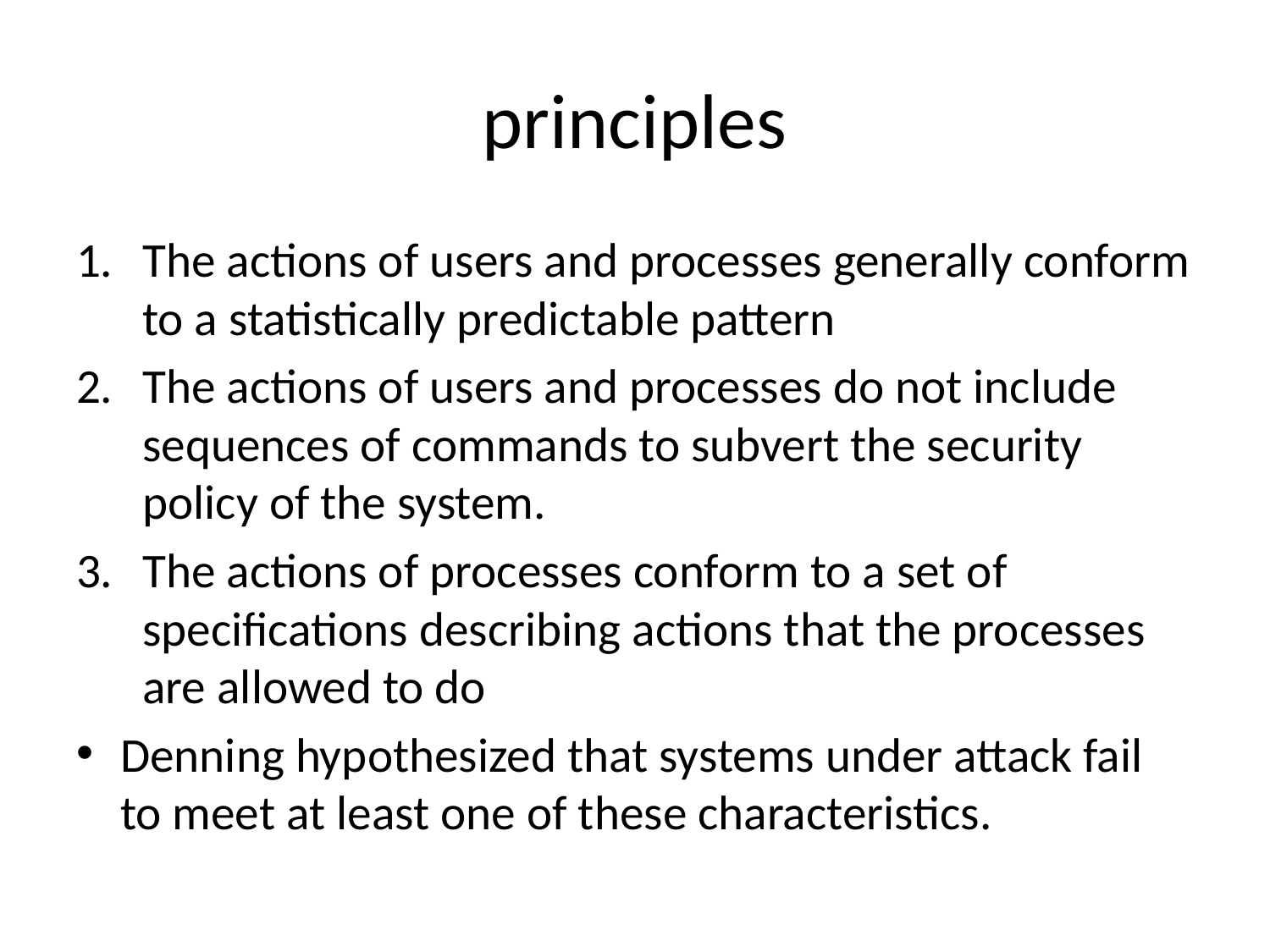

# principles
The actions of users and processes generally conform to a statistically predictable pattern
The actions of users and processes do not include sequences of commands to subvert the security policy of the system.
The actions of processes conform to a set of specifications describing actions that the processes are allowed to do
Denning hypothesized that systems under attack fail to meet at least one of these characteristics.